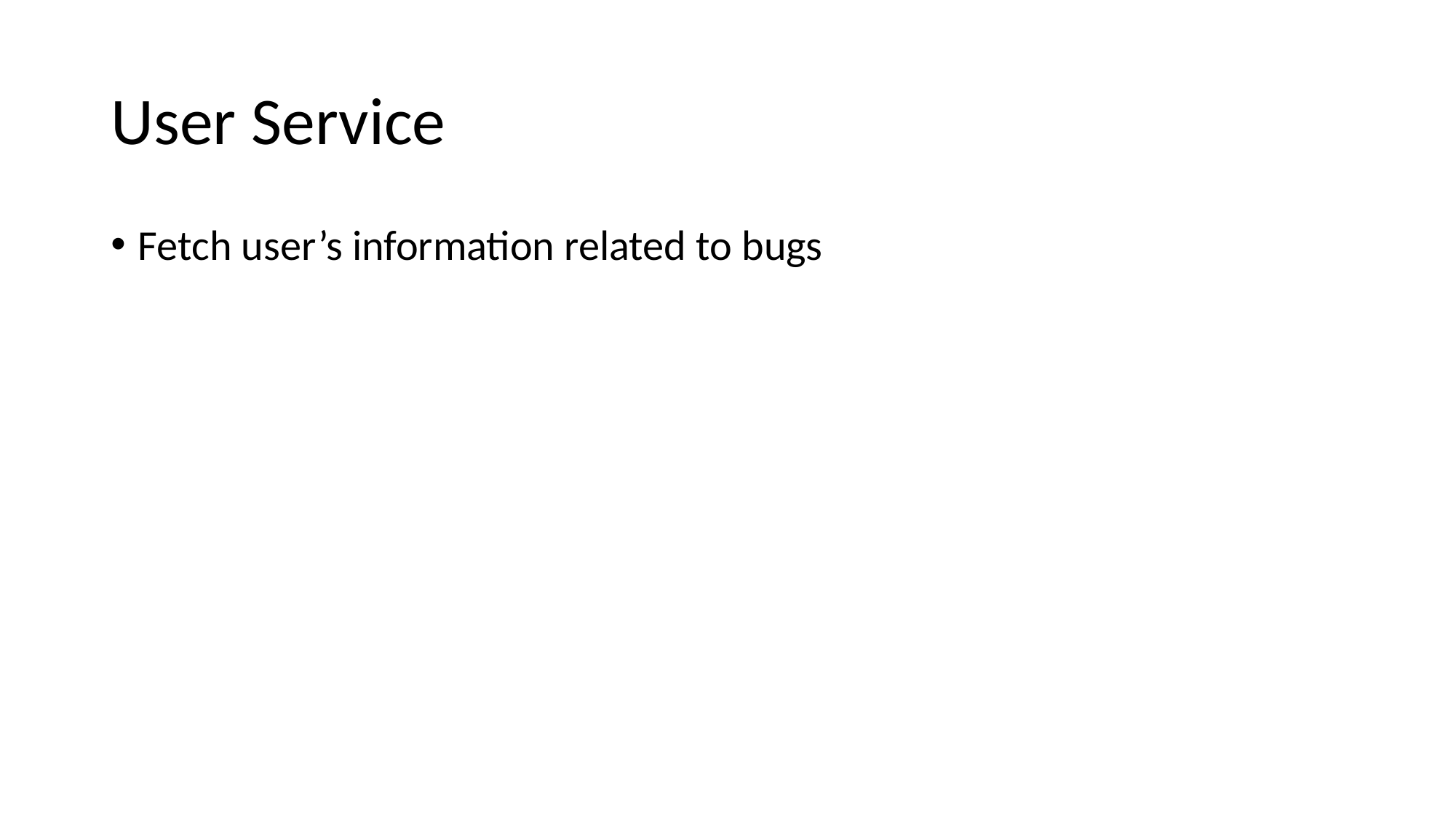

# User Service
Fetch user’s information related to bugs